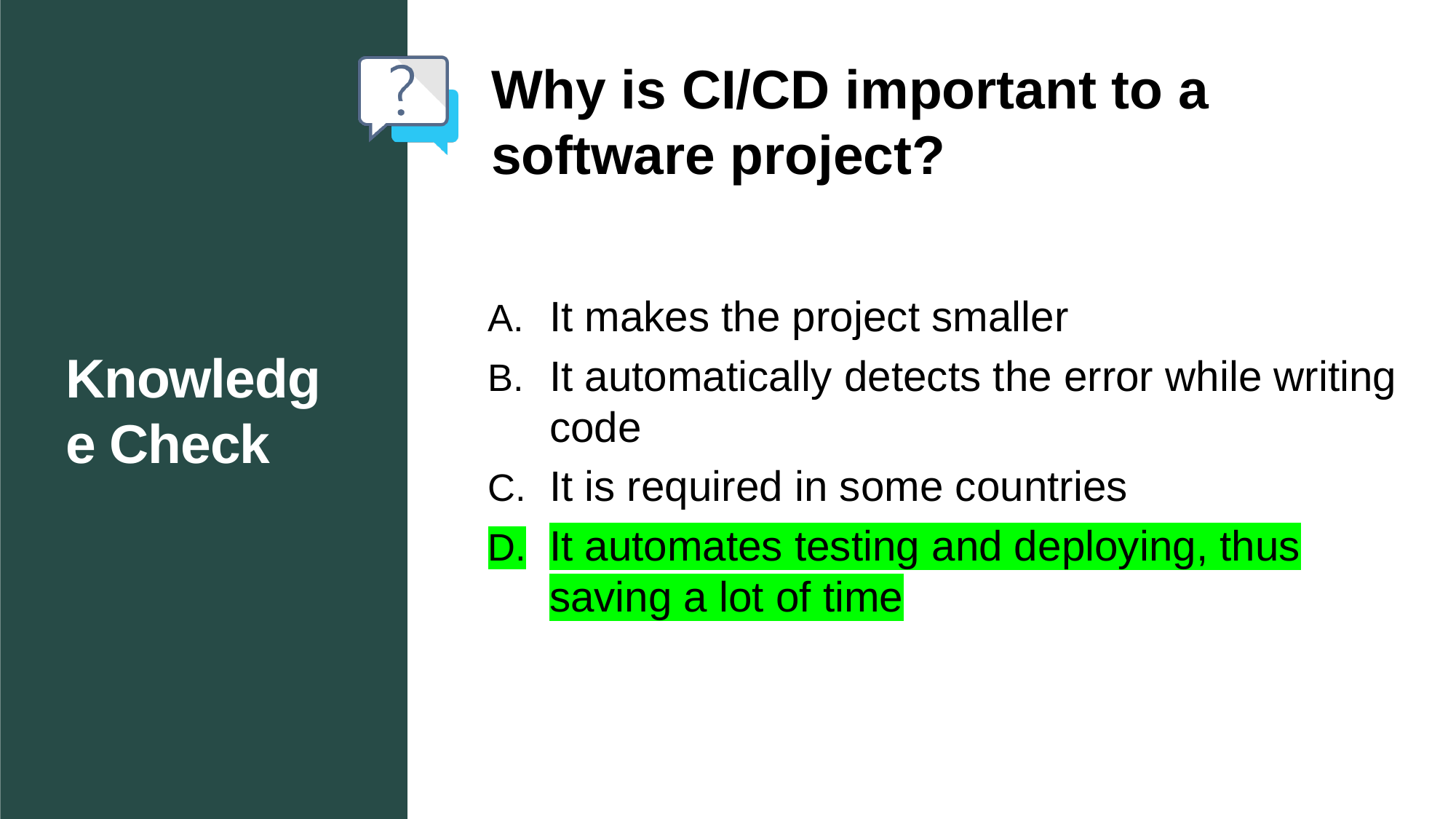

Why is CI/CD important to a software project?
It makes the project smaller
It automatically detects the error while writing code
It is required in some countries
It automates testing and deploying, thus saving a lot of time
# Knowledge Check